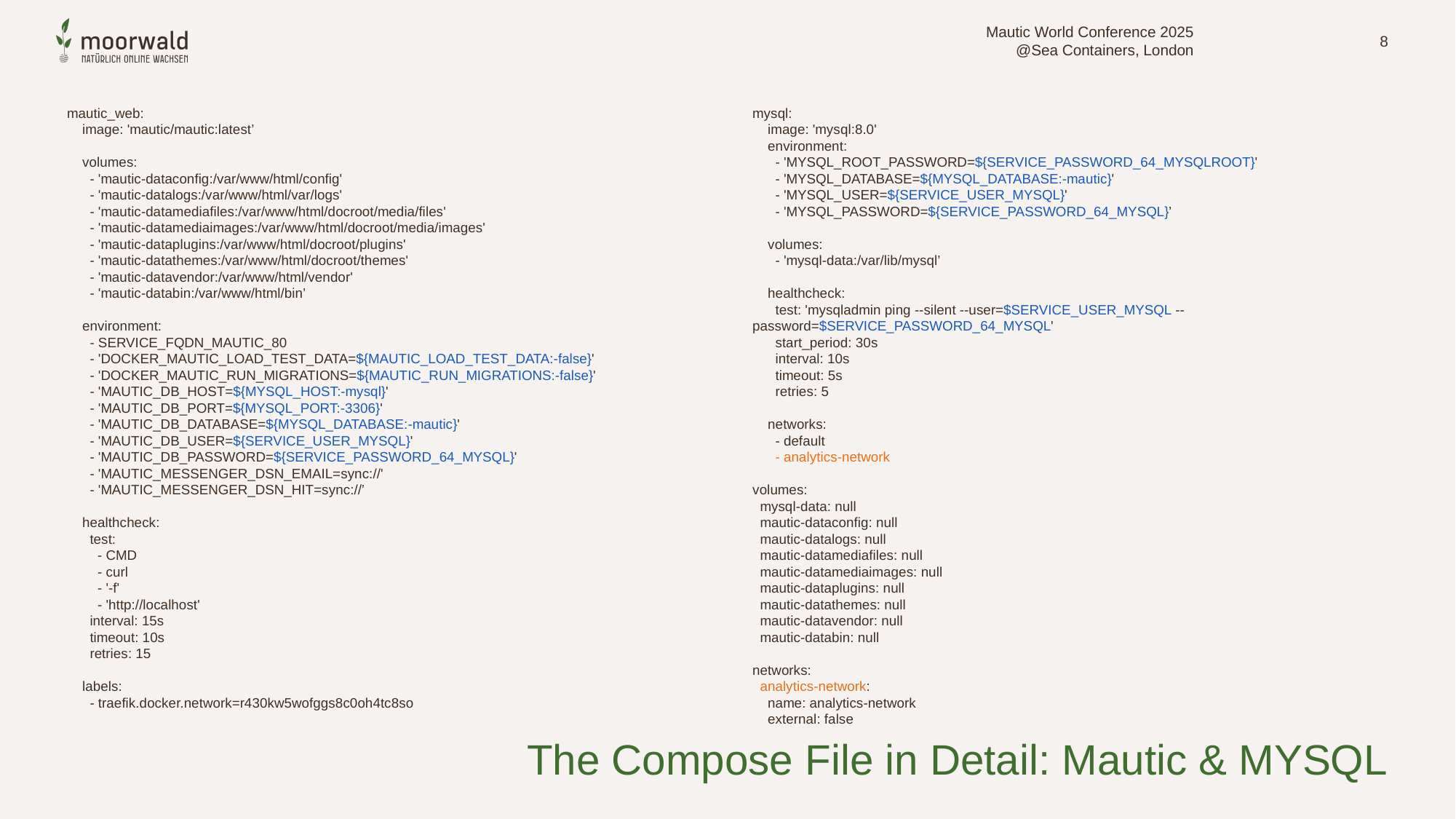

Mautic World Conference 2025
@Sea Containers, London
8
mautic_web:
    image: 'mautic/mautic:latest’

    volumes:
      - 'mautic-dataconfig:/var/www/html/config'
      - 'mautic-datalogs:/var/www/html/var/logs'
      - 'mautic-datamediafiles:/var/www/html/docroot/media/files'
      - 'mautic-datamediaimages:/var/www/html/docroot/media/images'
      - 'mautic-dataplugins:/var/www/html/docroot/plugins'
      - 'mautic-datathemes:/var/www/html/docroot/themes'
      - 'mautic-datavendor:/var/www/html/vendor'
      - 'mautic-databin:/var/www/html/bin’

    environment:
      - SERVICE_FQDN_MAUTIC_80
      - 'DOCKER_MAUTIC_LOAD_TEST_DATA=${MAUTIC_LOAD_TEST_DATA:-false}'
      - 'DOCKER_MAUTIC_RUN_MIGRATIONS=${MAUTIC_RUN_MIGRATIONS:-false}'
      - 'MAUTIC_DB_HOST=${MYSQL_HOST:-mysql}'
      - 'MAUTIC_DB_PORT=${MYSQL_PORT:-3306}'
      - 'MAUTIC_DB_DATABASE=${MYSQL_DATABASE:-mautic}'
      - 'MAUTIC_DB_USER=${SERVICE_USER_MYSQL}'
      - 'MAUTIC_DB_PASSWORD=${SERVICE_PASSWORD_64_MYSQL}'
      - 'MAUTIC_MESSENGER_DSN_EMAIL=sync://'
      - 'MAUTIC_MESSENGER_DSN_HIT=sync://’

    healthcheck:
      test:
        - CMD
        - curl
        - '-f'
        - 'http://localhost'
      interval: 15s
      timeout: 10s
      retries: 15

    labels:
      - traefik.docker.network=r430kw5wofggs8c0oh4tc8so
mysql:
    image: 'mysql:8.0'
    environment:
      - 'MYSQL_ROOT_PASSWORD=${SERVICE_PASSWORD_64_MYSQLROOT}'
      - 'MYSQL_DATABASE=${MYSQL_DATABASE:-mautic}'
      - 'MYSQL_USER=${SERVICE_USER_MYSQL}'
      - 'MYSQL_PASSWORD=${SERVICE_PASSWORD_64_MYSQL}’
    volumes:
      - 'mysql-data:/var/lib/mysql’
    healthcheck:
      test: 'mysqladmin ping --silent --user=$SERVICE_USER_MYSQL --password=$SERVICE_PASSWORD_64_MYSQL'
      start_period: 30s
      interval: 10s
      timeout: 5s
      retries: 5
    networks:
      - default
      - analytics-network
volumes:
  mysql-data: null
  mautic-dataconfig: null
  mautic-datalogs: null
  mautic-datamediafiles: null
  mautic-datamediaimages: null
  mautic-dataplugins: null
  mautic-datathemes: null
  mautic-datavendor: null
  mautic-databin: null

networks:
  analytics-network:
    name: analytics-network
    external: false
# The Compose File in Detail: Mautic & MYSQL